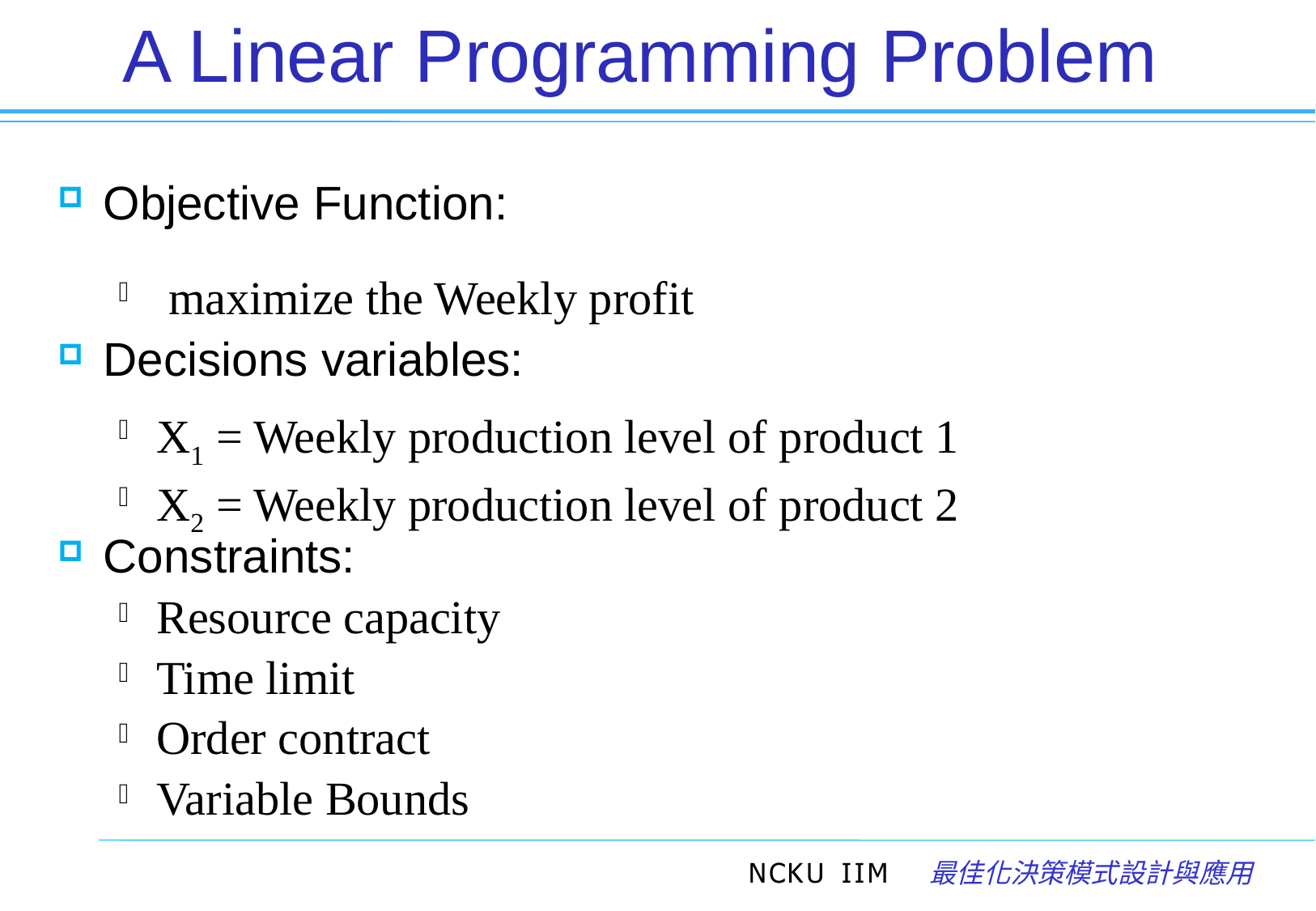

5
# A Linear Programming Problem
Objective Function:
 maximize the Weekly profit
Decisions variables:

X1 = Weekly production level of product 1
X2 = Weekly production level of product 2
Constraints:
Resource capacity
Time limit
Order contract
Variable Bounds